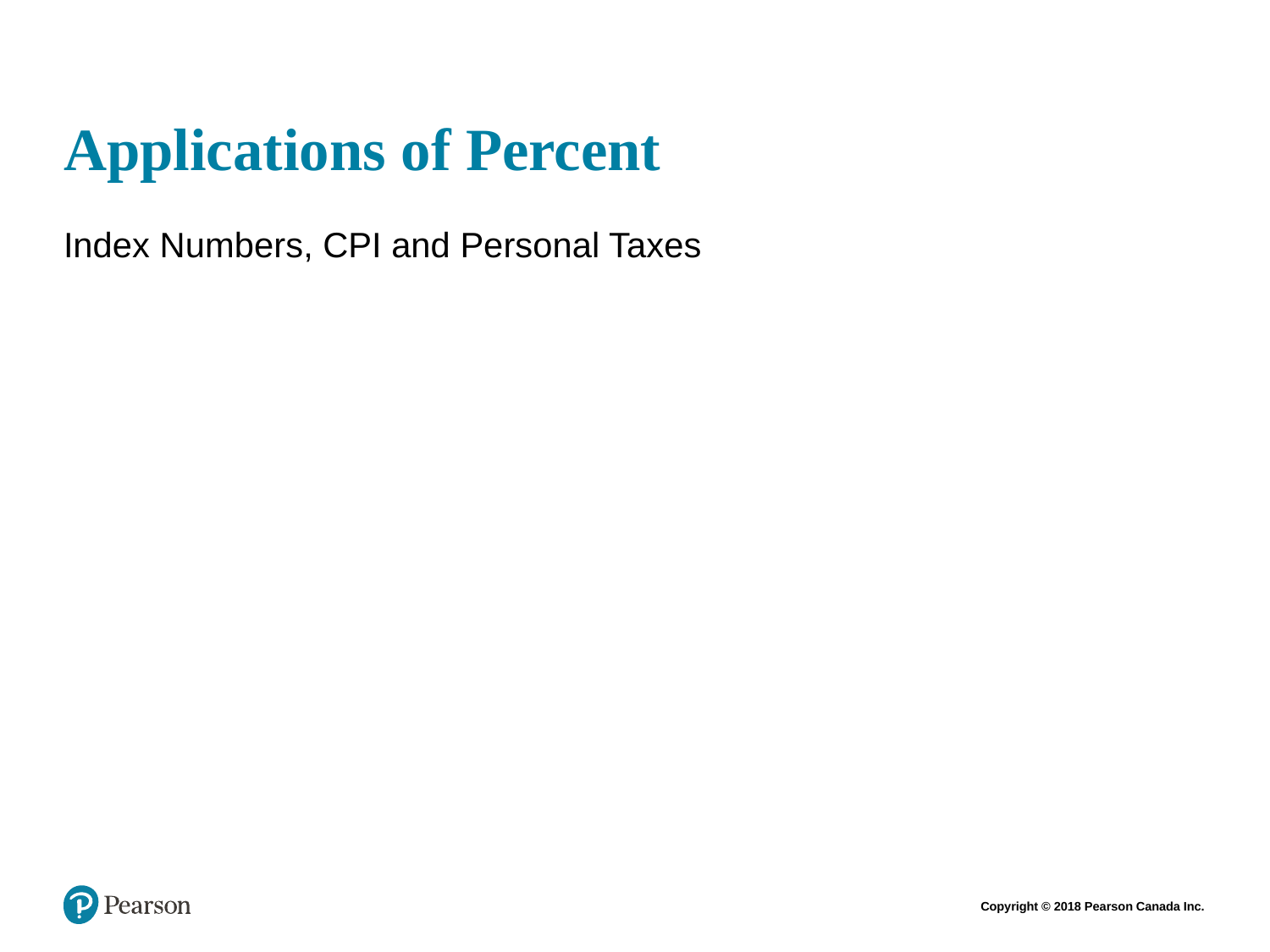

# Applications of Percent
Index Numbers, CPI and Personal Taxes